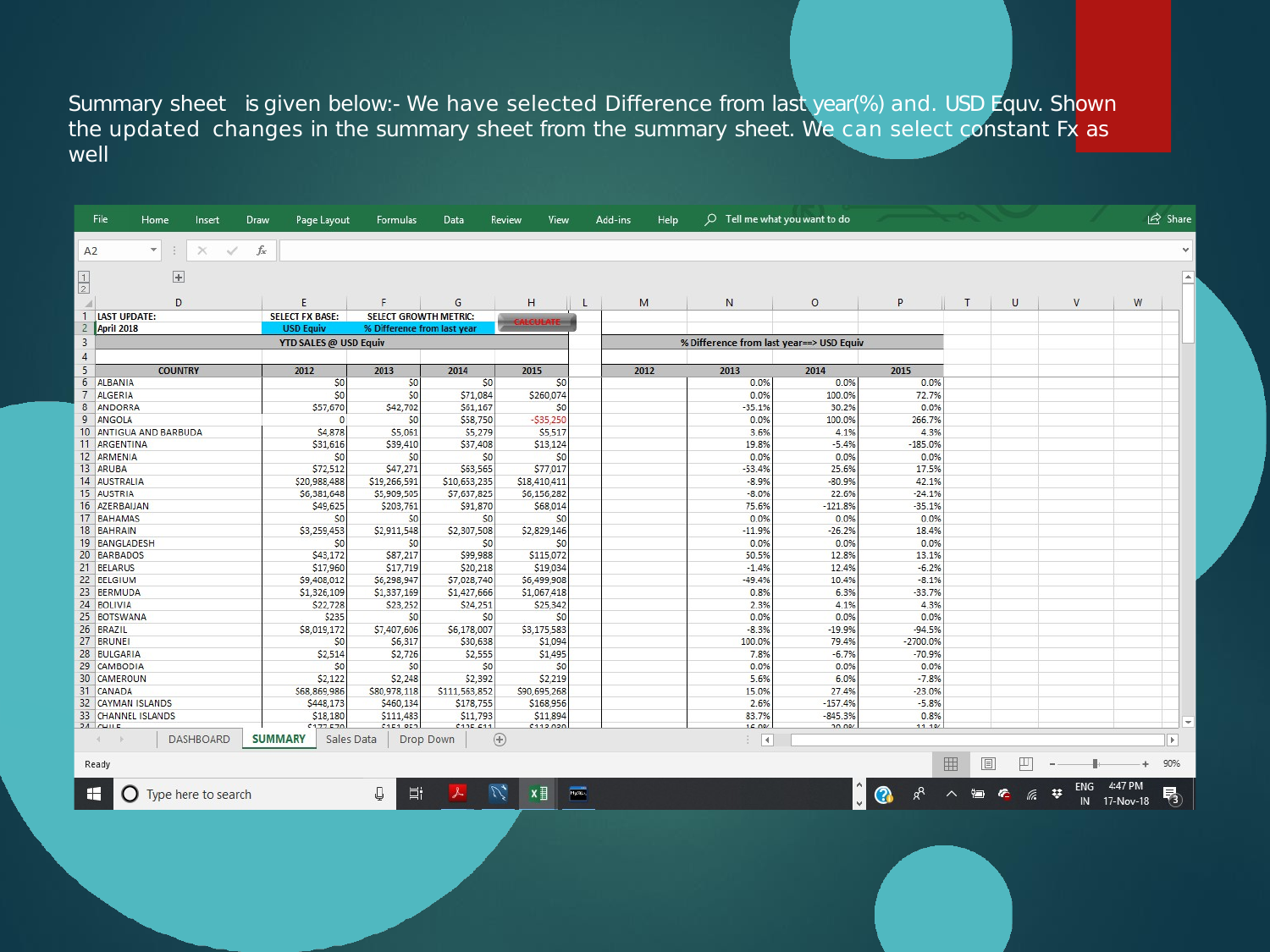

Summary sheet	is given below:- We have selected Difference from last year(%) and. USD Equv. Shown  the updated changes in the summary sheet from the summary sheet. We can select constant Fx as well